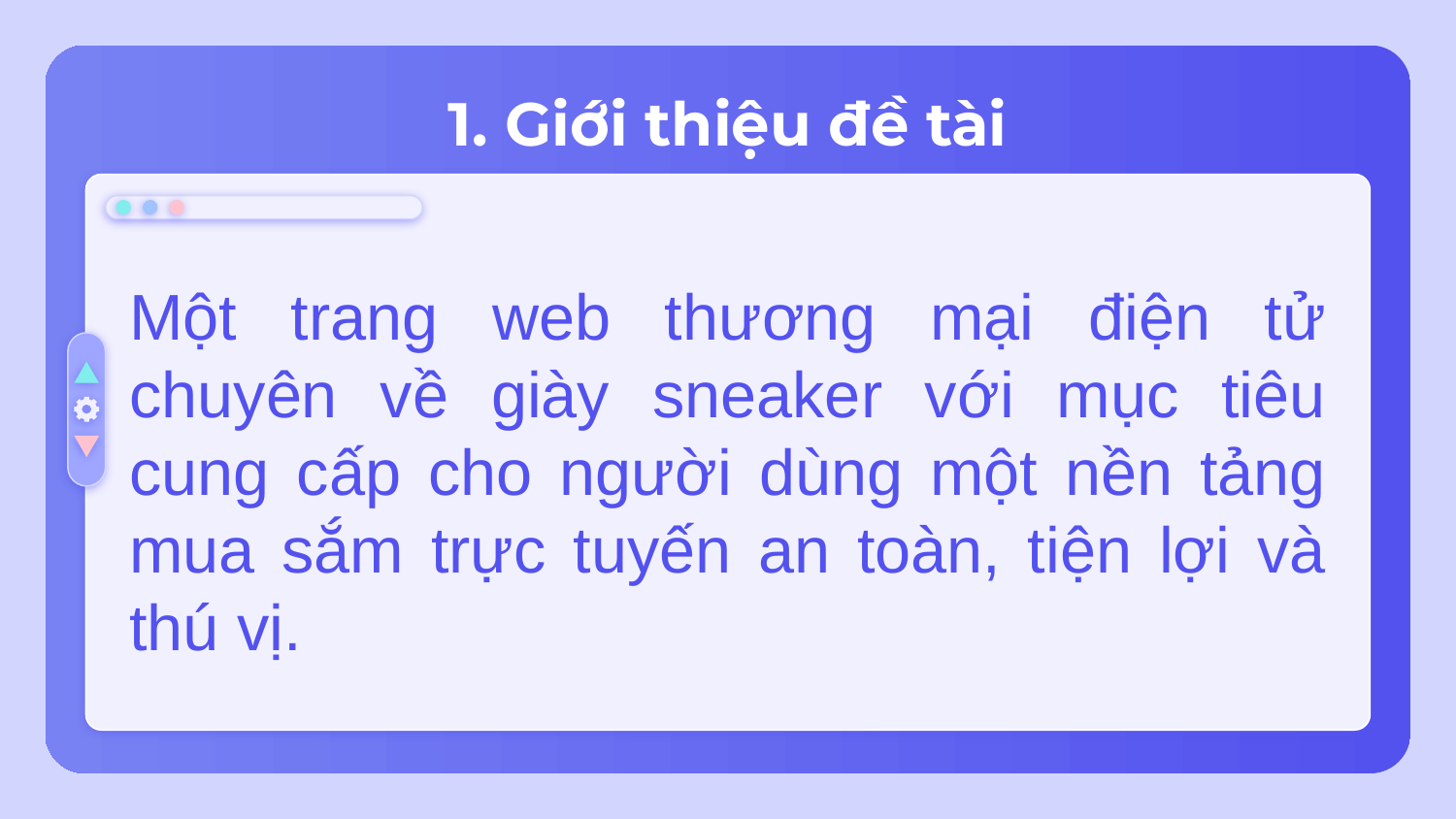

# 1. Giới thiệu đề tài
Một trang web thương mại điện tử chuyên về giày sneaker với mục tiêu cung cấp cho người dùng một nền tảng mua sắm trực tuyến an toàn, tiện lợi và thú vị.